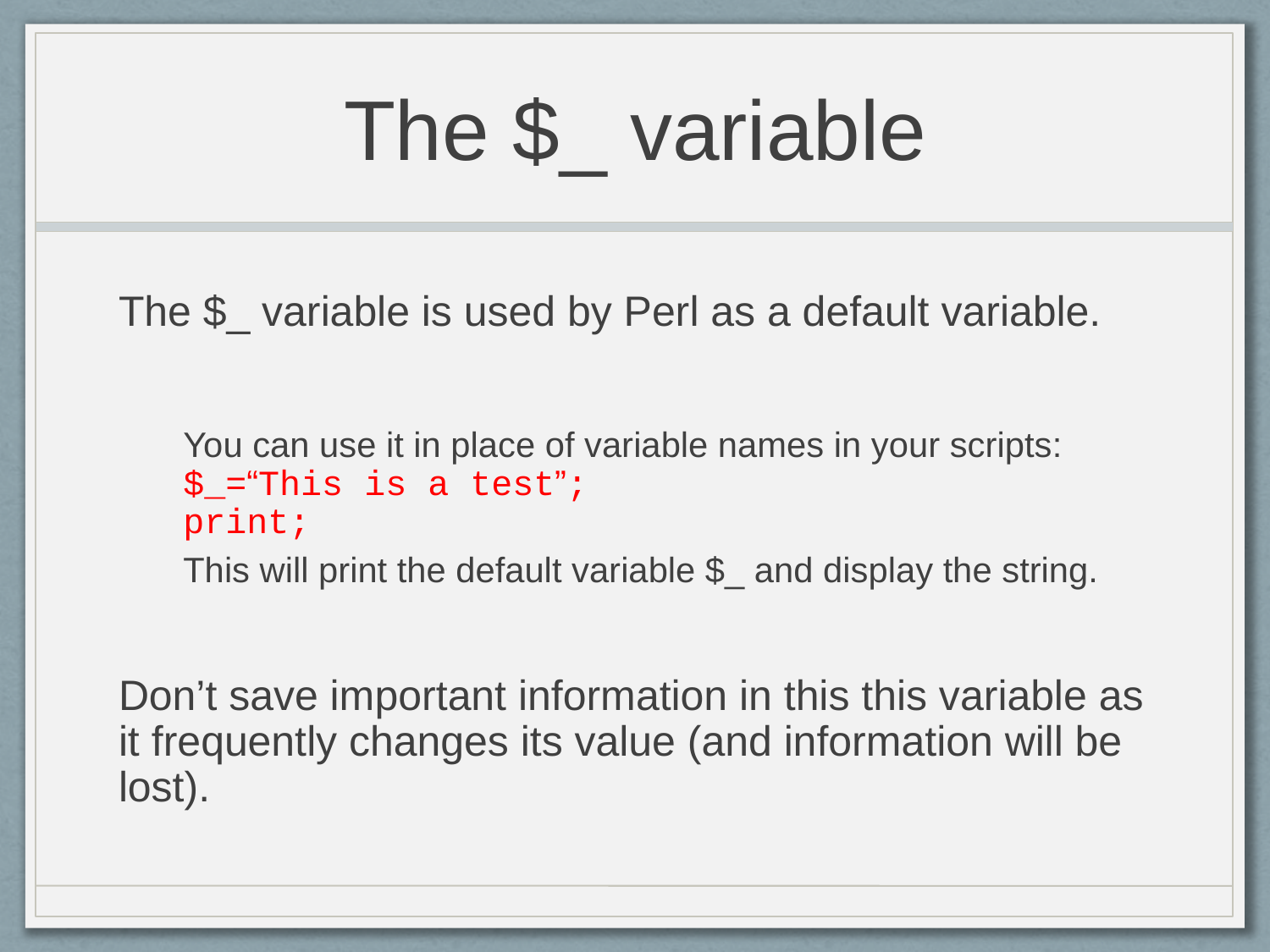

# The $_ variable
The $_ variable is used by Perl as a default variable.

You can use it in place of variable names in your scripts:
$_=“This is a test”;
print;
This will print the default variable $_ and display the string.

Don’t save important information in this this variable as it frequently changes its value (and information will be lost).